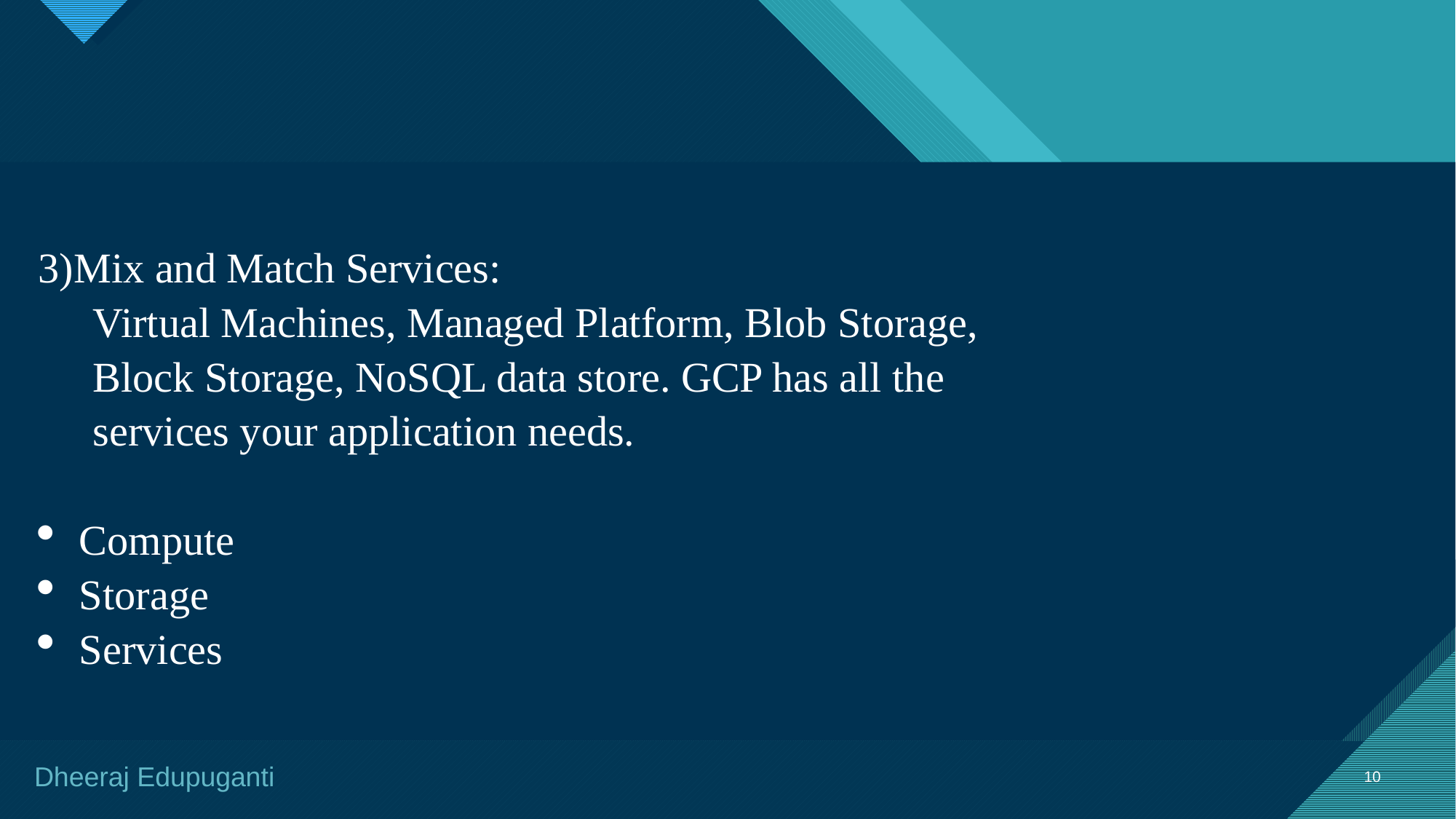

3)Mix and Match Services:
Virtual Machines, Managed Platform, Blob Storage, Block Storage, NoSQL data store. GCP has all the services your application needs.

Compute
Storage
Services
Dheeraj Edupuganti
10